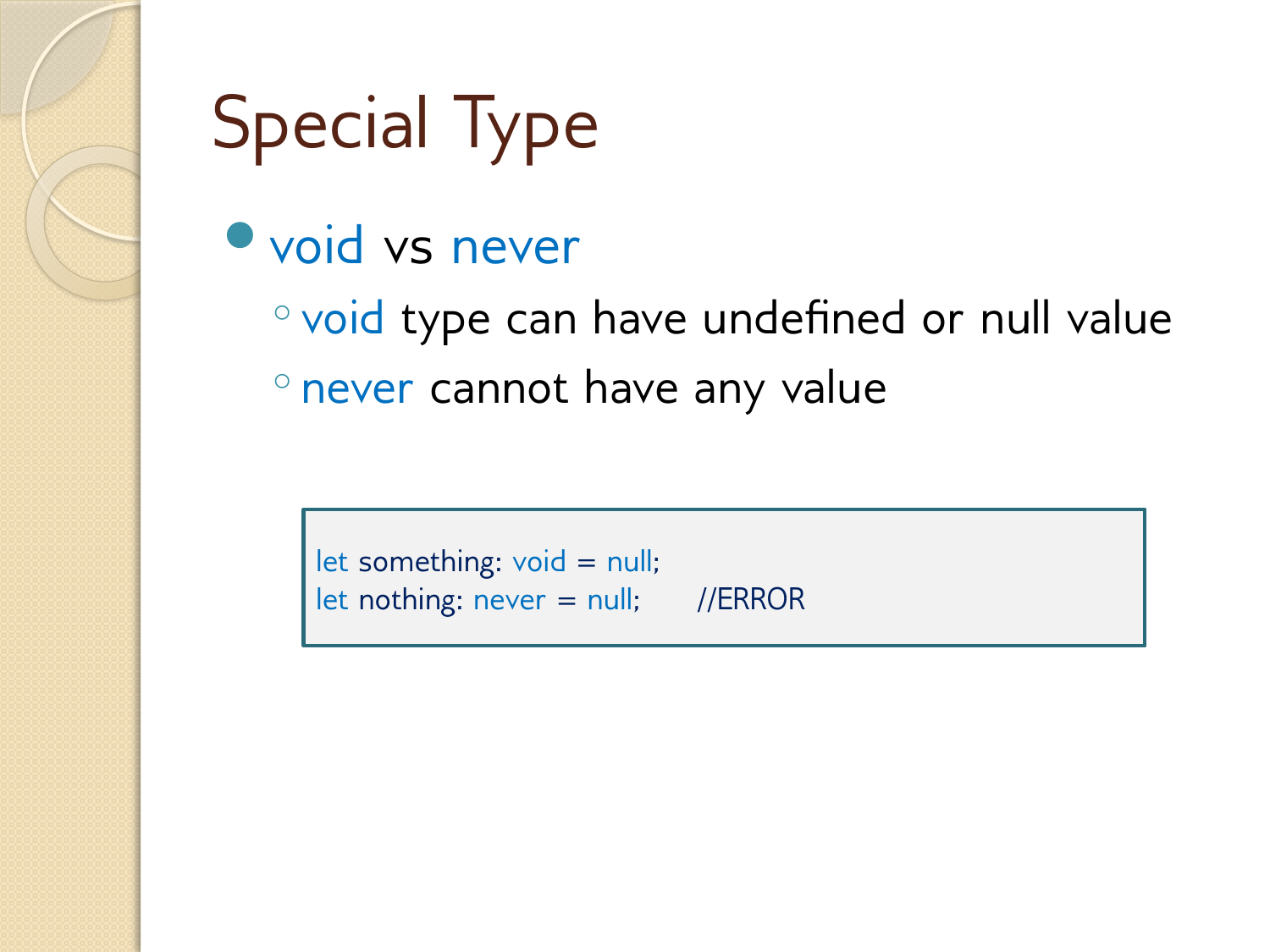

# Special Type
void vs never
void type can have undefined or null value
never cannot have any value
let something: void = null;
let nothing: never = null;	//ERROR